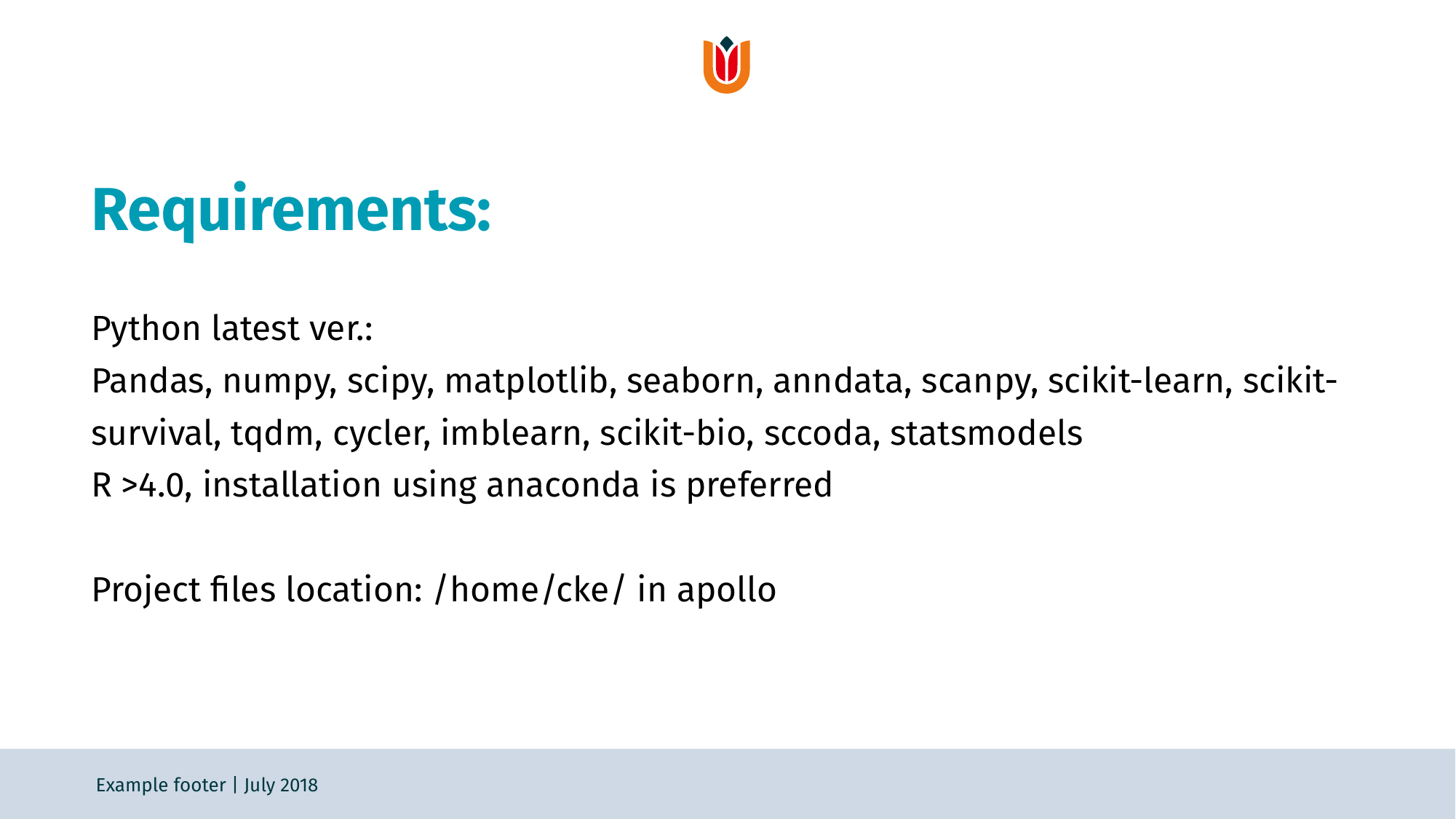

# Requirements:
Python latest ver.:
Pandas, numpy, scipy, matplotlib, seaborn, anndata, scanpy, scikit-learn, scikit-survival, tqdm, cycler, imblearn, scikit-bio, sccoda, statsmodels
R >4.0, installation using anaconda is preferred

Project files location: /home/cke/ in apollo

Example footer | July 2018